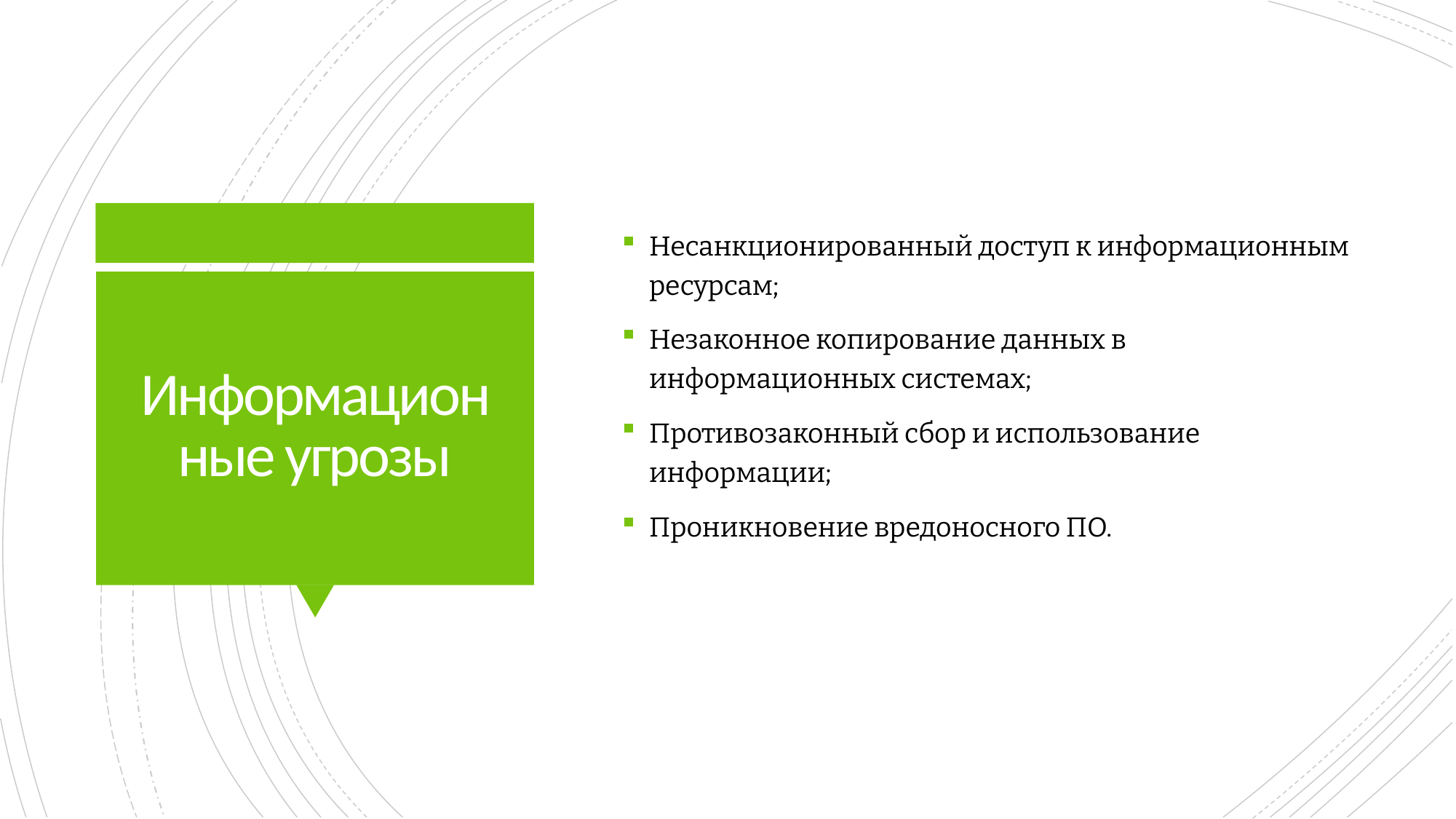

Несанкционированный доступ к информационным ресурсам;
Незаконное копирование данных в информационных системах;
Противозаконный сбор и использование информации;
Проникновение вредоносного ПО.

# Информационные угрозы